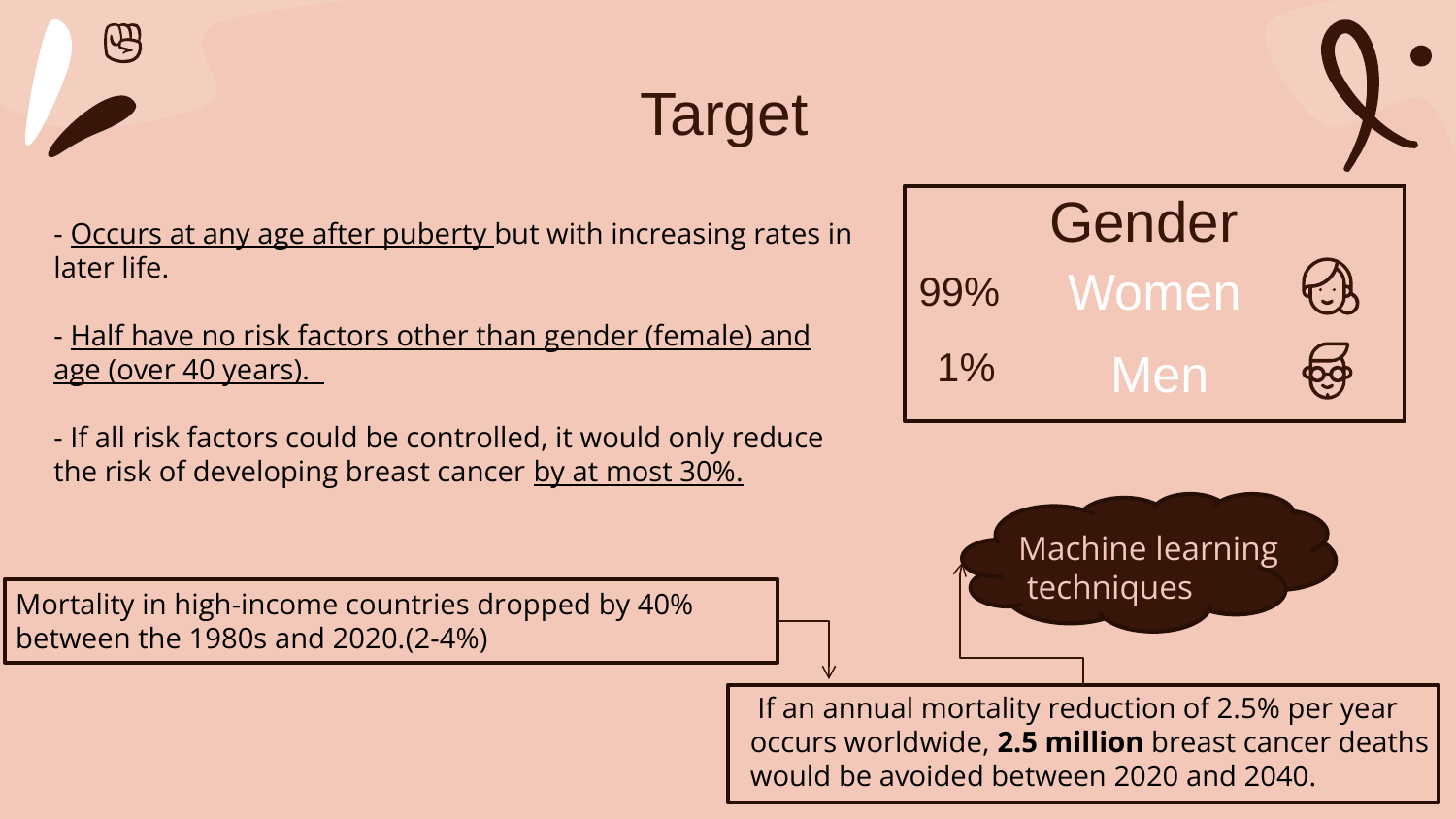

# Target
Gender

- Occurs at any age after puberty but with increasing rates in later life.

- Half have no risk factors other than gender (female) and age (over 40 years).

- If all risk factors could be controlled, it would only reduce the risk of developing breast cancer by at most 30%.

Women
99%
1%

Men

Machine learning
 techniques
Mortality in high-income countries dropped by 40% between the 1980s and 2020.(2-4%)

 If an annual mortality reduction of 2.5% per year occurs worldwide, 2.5 million breast cancer deaths would be avoided between 2020 and 2040.